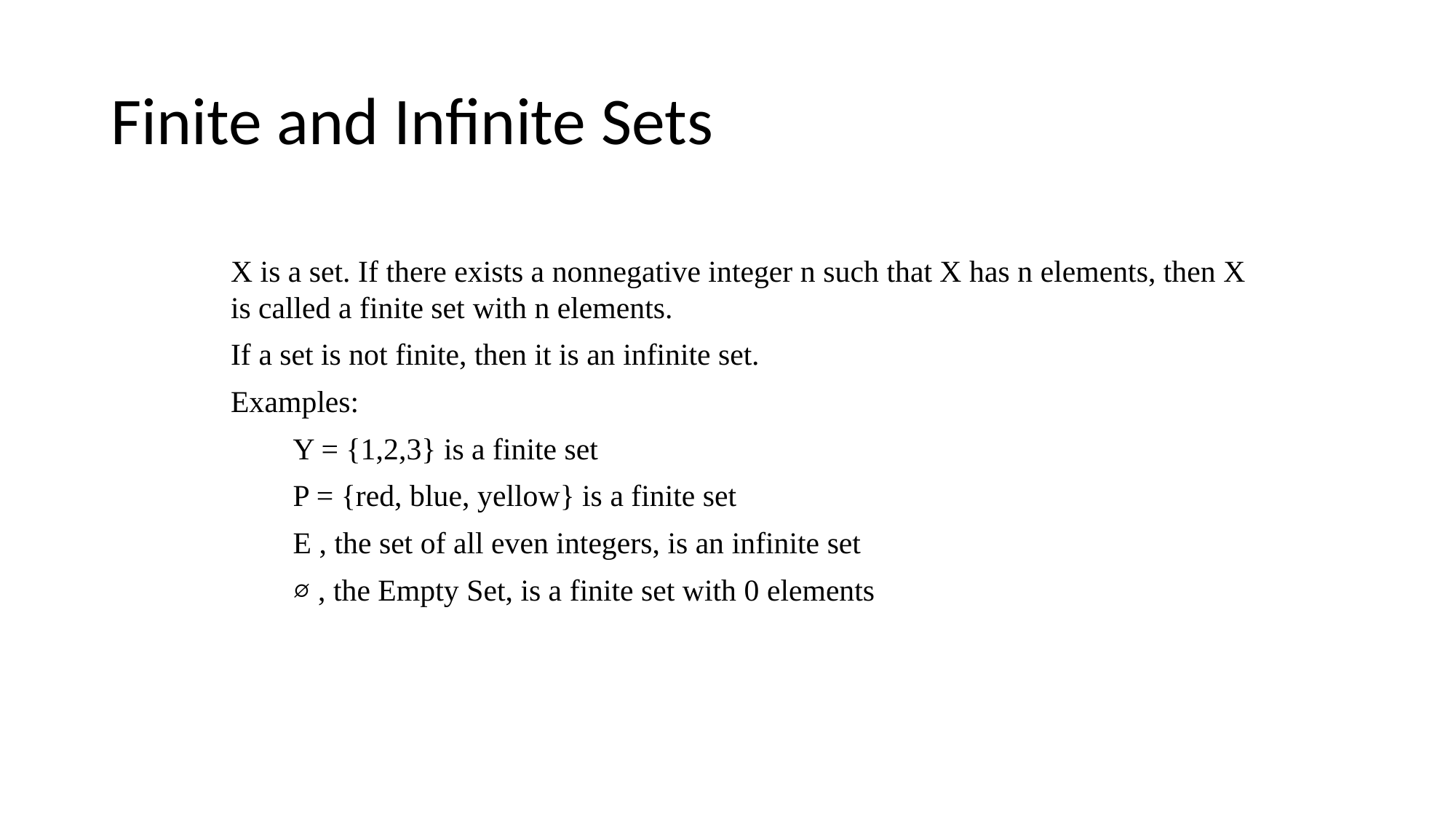

# Finite and Infinite Sets
X is a set. If there exists a nonnegative integer n such that X has n elements, then X is called a finite set with n elements.
If a set is not finite, then it is an infinite set.
Examples:
 Y = {1,2,3} is a finite set
 P = {red, blue, yellow} is a finite set
 E , the set of all even integers, is an infinite set
 ∅ , the Empty Set, is a finite set with 0 elements